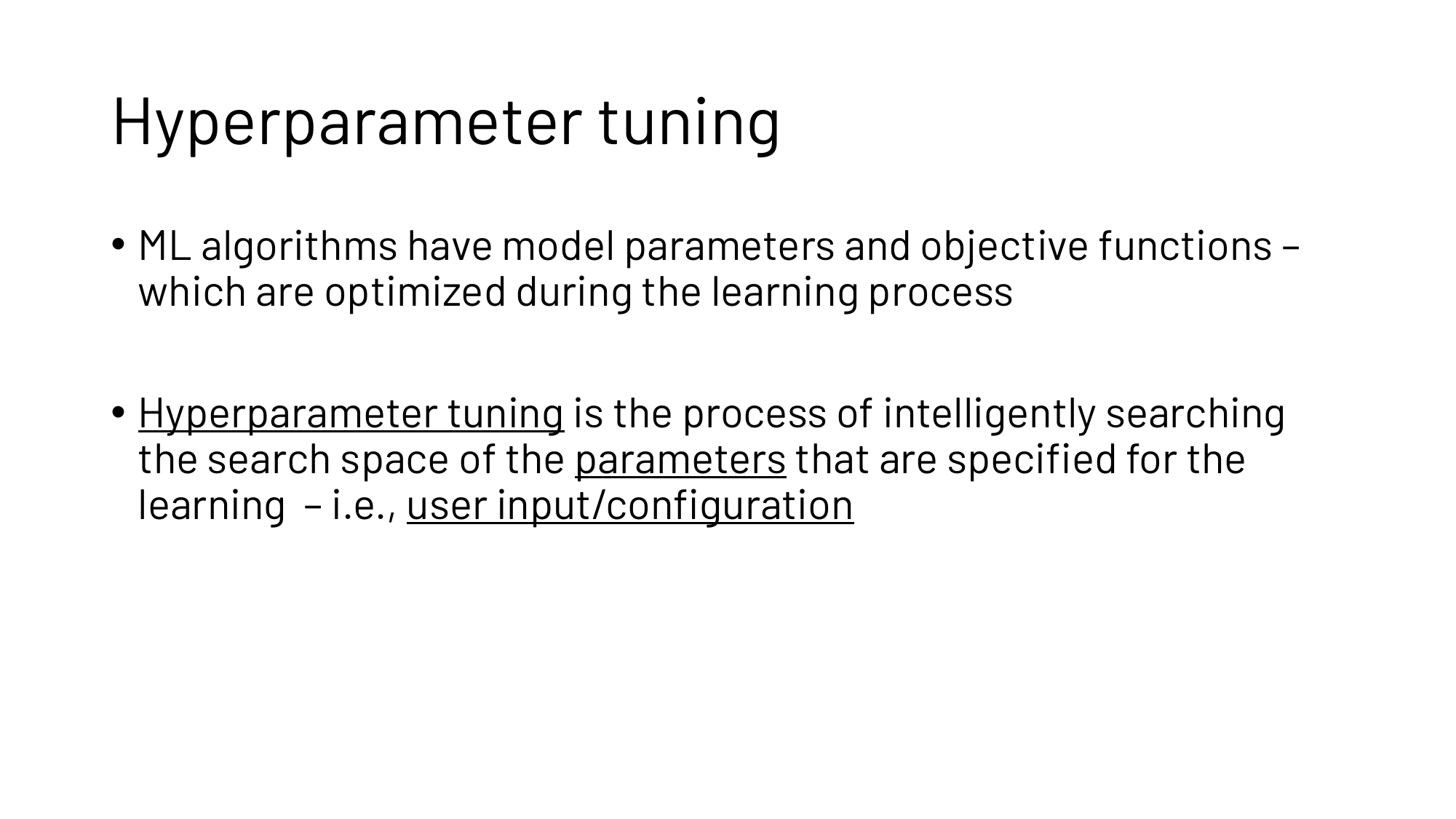

# Hyperparameter tuning
ML algorithms have model parameters and objective functions – which are optimized during the learning process

Hyperparameter tuning is the process of intelligently searching the search space of the parameters that are specified for the learning  – i.e., user input/configuration